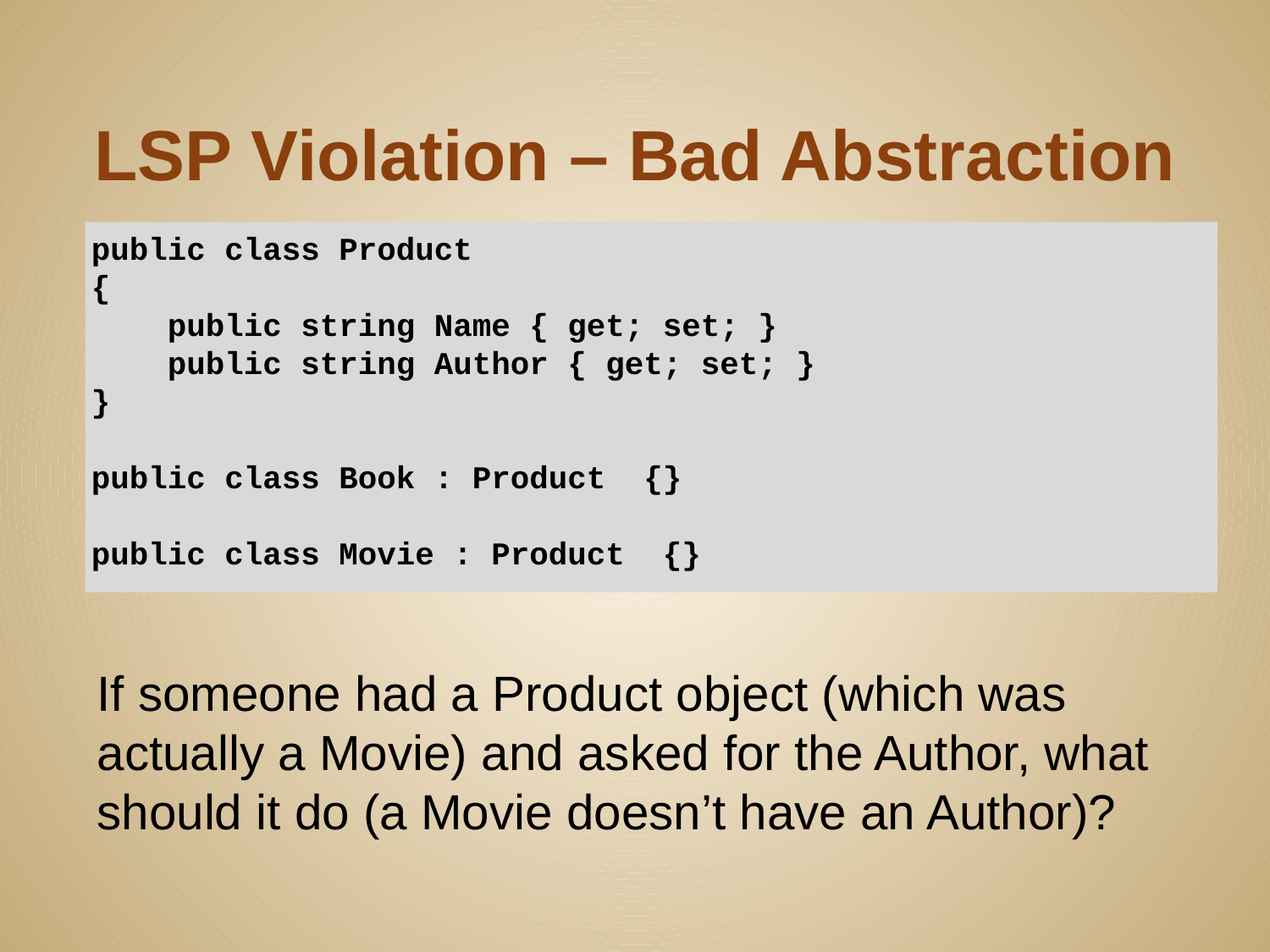

# LSP Violation – Bad Abstraction
public class Product
{
    public string Name { get; set; }
    public string Author { get; set; }
}

public class Book : Product  {}

public class Movie : Product  {}
If someone had a Product object (which was actually a Movie) and asked for the Author, what should it do (a Movie doesn’t have an Author)?